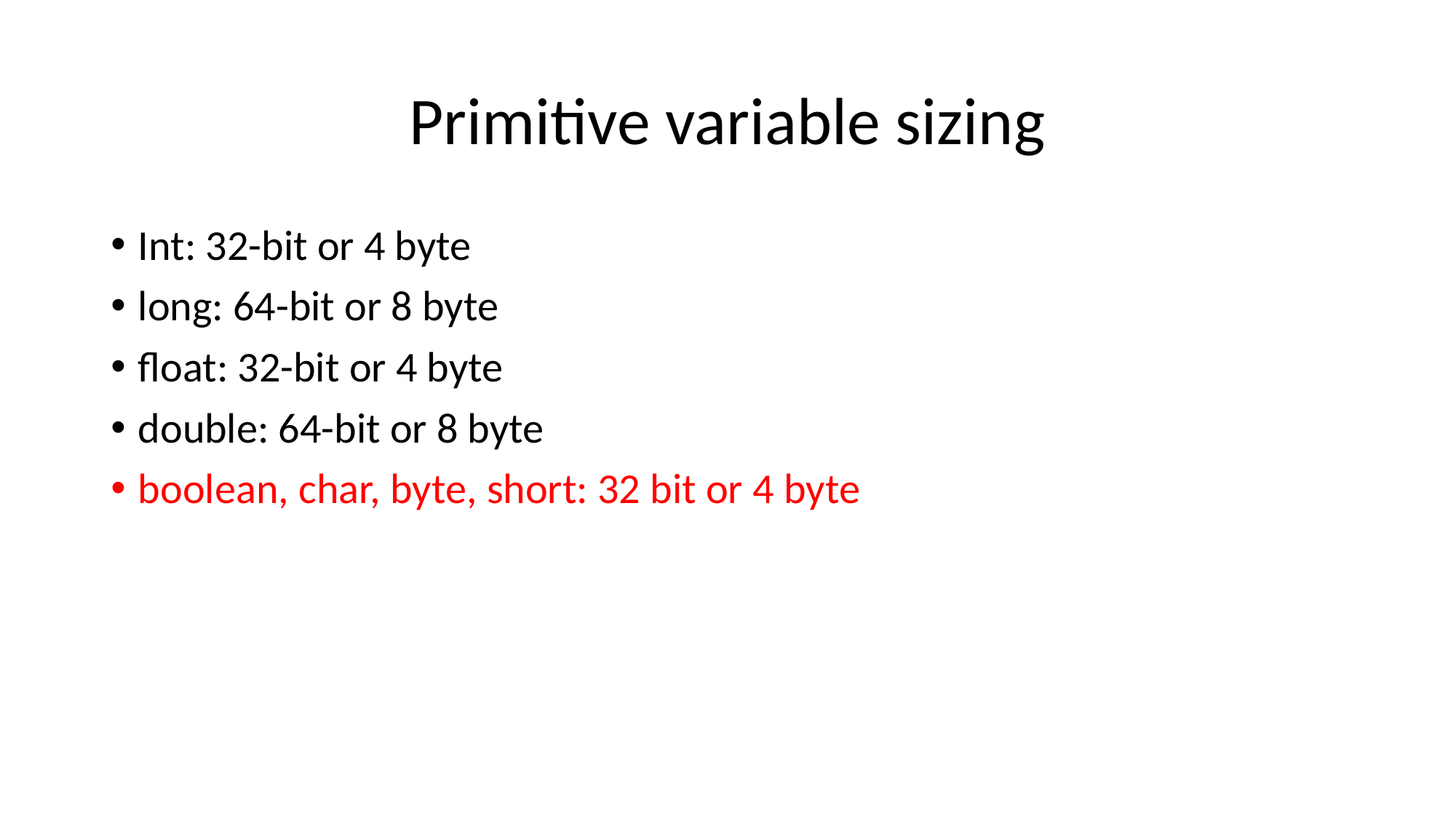

# Primitive variable sizing
Int: 32-bit or 4 byte
long: 64-bit or 8 byte
float: 32-bit or 4 byte
double: 64-bit or 8 byte
boolean, char, byte, short: 32 bit or 4 byte